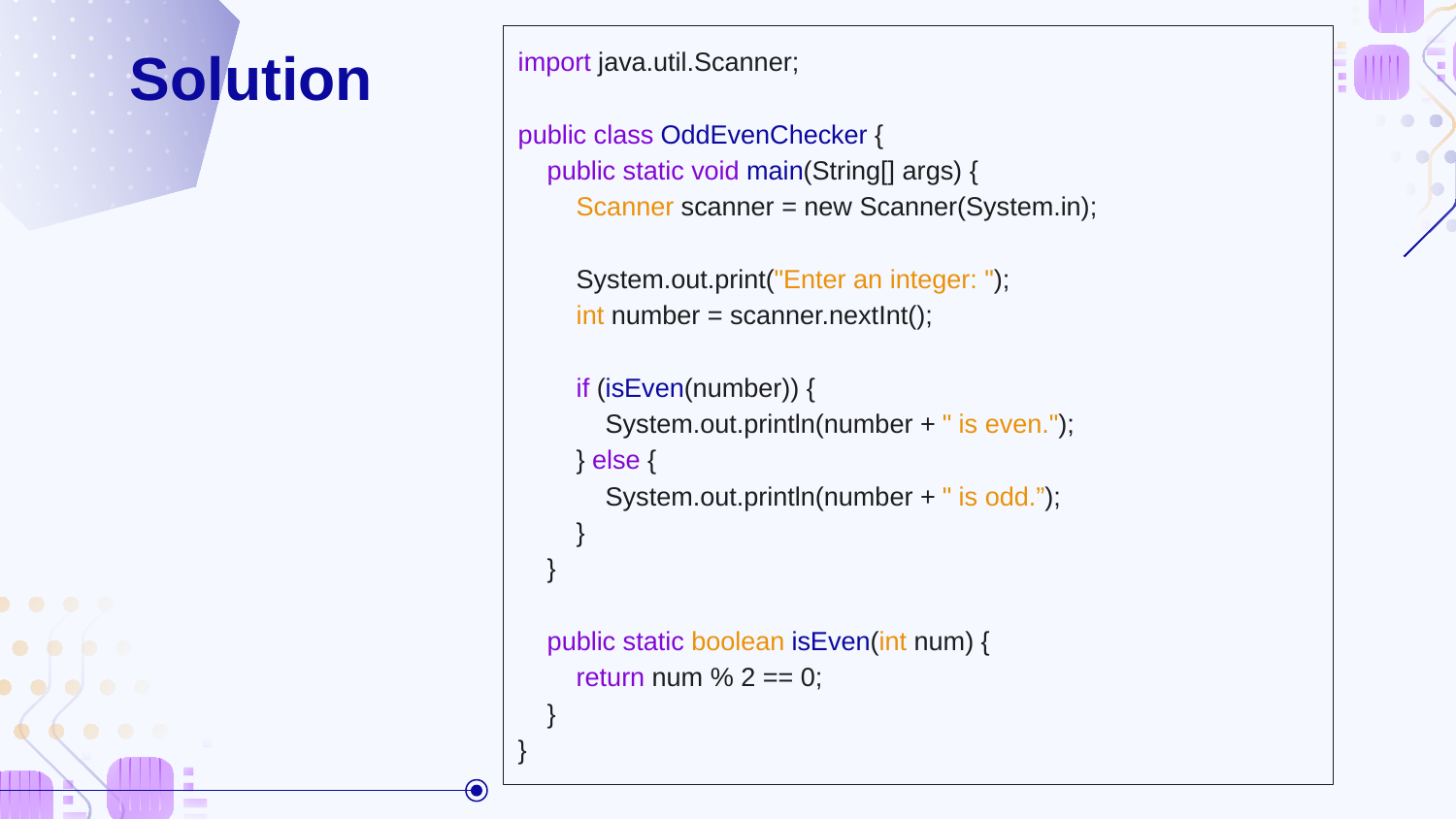

# Solution
import java.util.Scanner;

public class OddEvenChecker {
    public static void main(String[] args) {
        Scanner scanner = new Scanner(System.in);

        System.out.print("Enter an integer: ");
        int number = scanner.nextInt();

        if (isEven(number)) {
            System.out.println(number + " is even.");
        } else {
            System.out.println(number + " is odd.”);
        }
    }

    public static boolean isEven(int num) {
        return num % 2 == 0;
    }
}